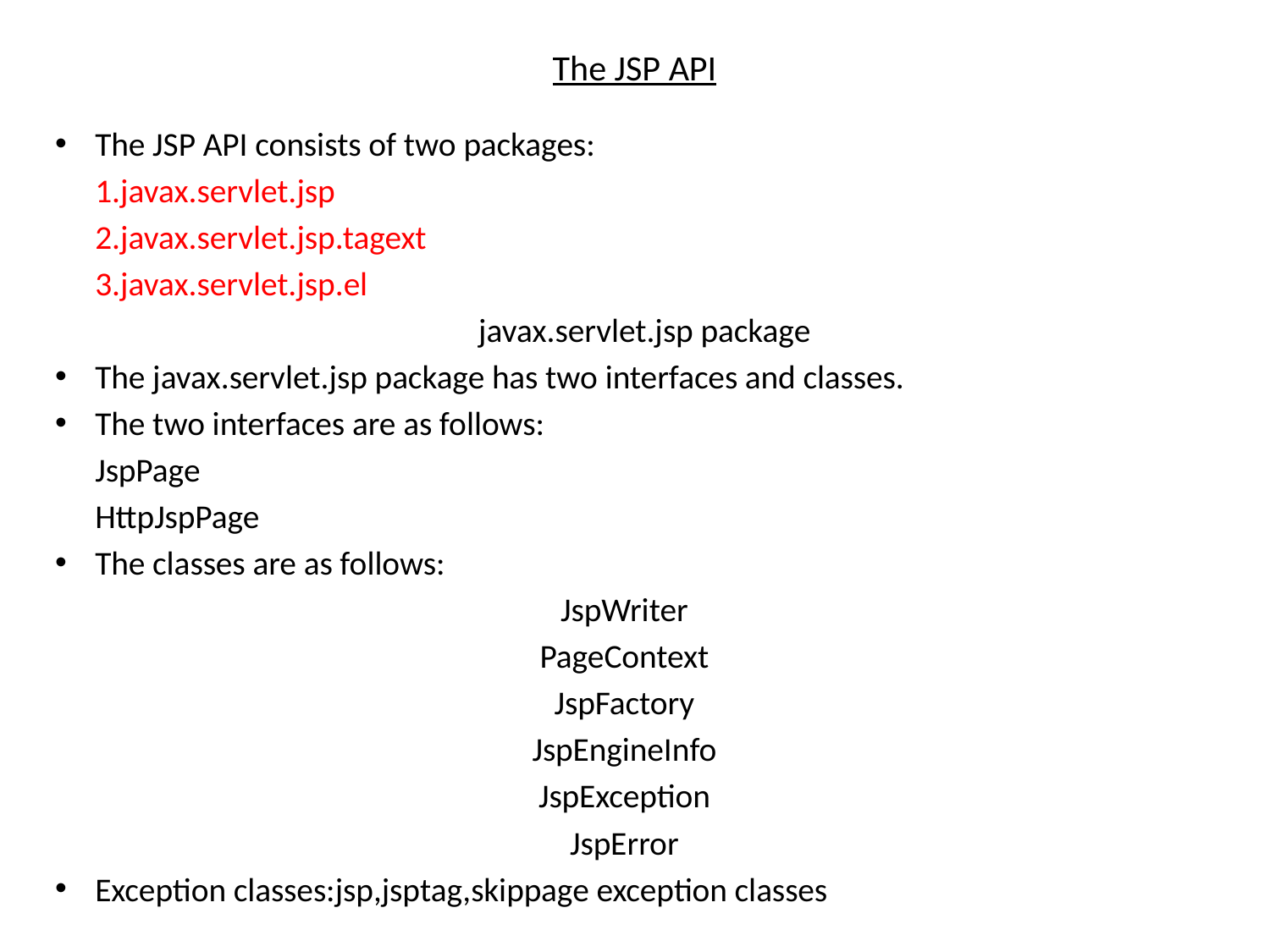

# The JSP API
The JSP API consists of two packages:
	1.javax.servlet.jsp
	2.javax.servlet.jsp.tagext
	3.javax.servlet.jsp.el
	javax.servlet.jsp package
The javax.servlet.jsp package has two interfaces and classes.
The two interfaces are as follows:
				JspPage
				HttpJspPage
The classes are as follows:
JspWriter
PageContext
JspFactory
JspEngineInfo
JspException
JspError
Exception classes:jsp,jsptag,skippage exception classes